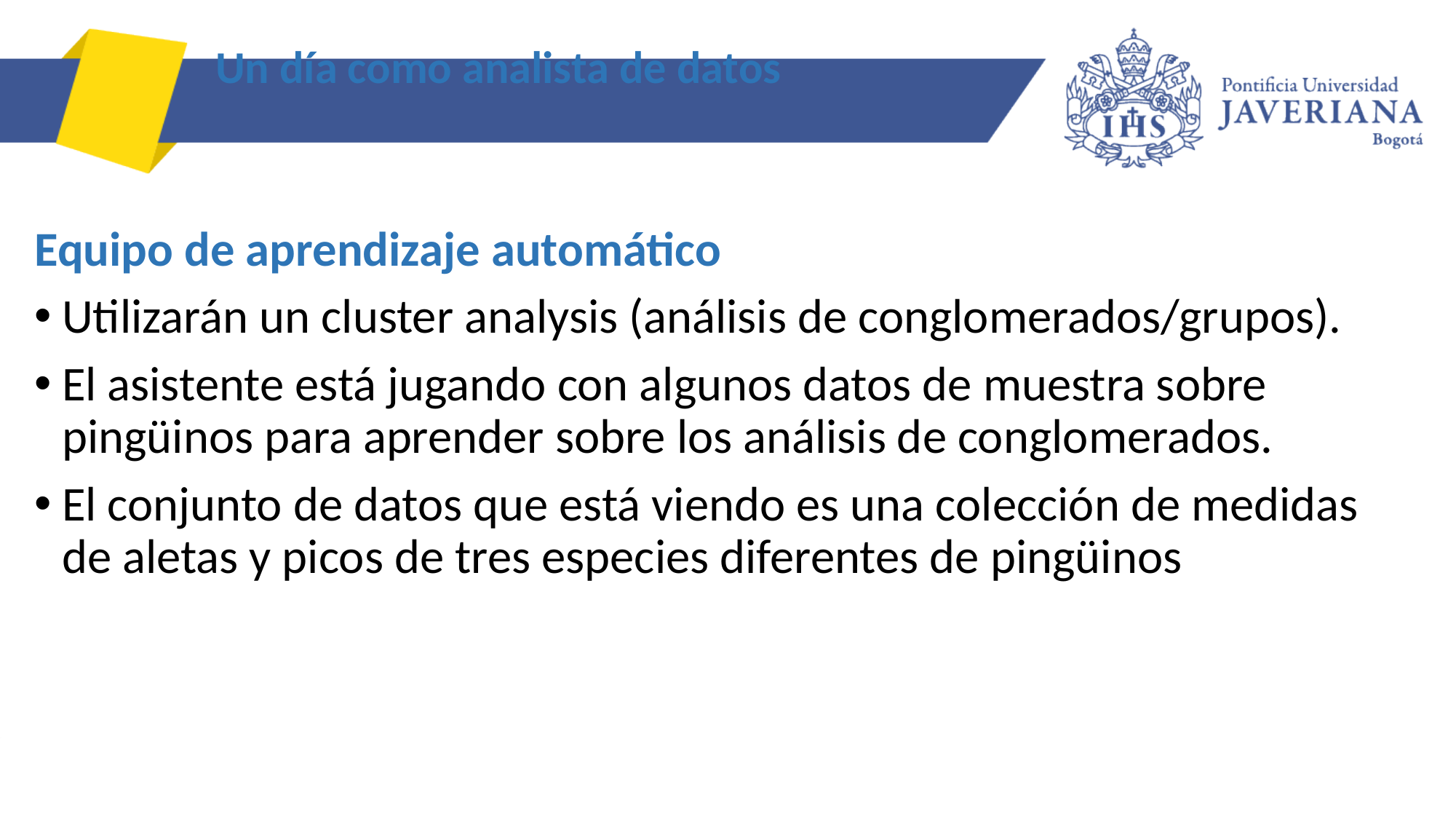

# Un día como analista de datos
Equipo de aprendizaje automático
Utilizarán un cluster analysis (análisis de conglomerados/grupos).
El asistente está jugando con algunos datos de muestra sobre pingüinos para aprender sobre los análisis de conglomerados.
El conjunto de datos que está viendo es una colección de medidas de aletas y picos de tres especies diferentes de pingüinos